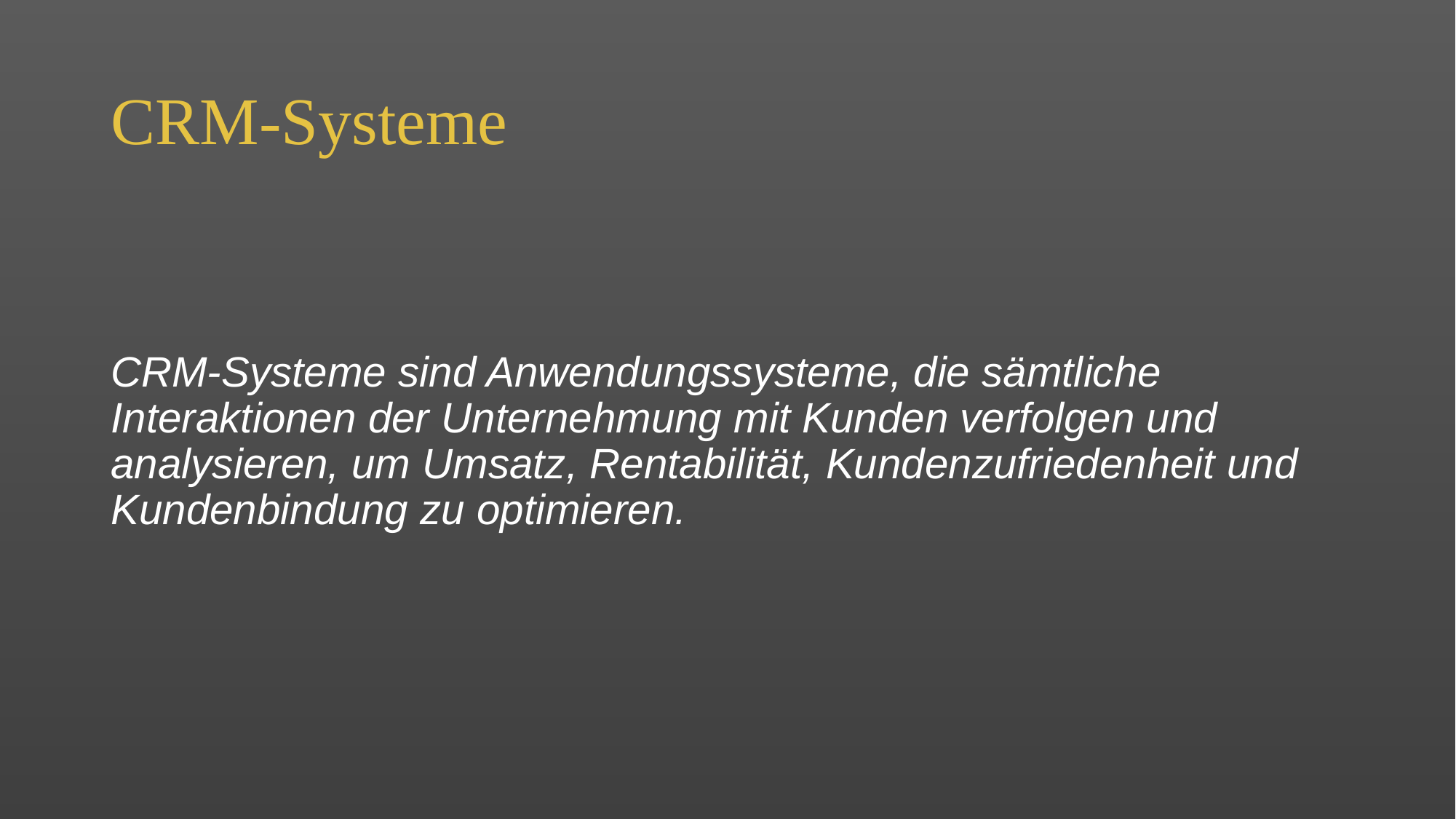

# CRM-Systeme

CRM-Systeme sind Anwendungssysteme, die sämtliche Interaktionen der Unternehmung mit Kunden verfolgen und analysieren, um Umsatz, Rentabilität, Kundenzufriedenheit und Kundenbindung zu optimieren.